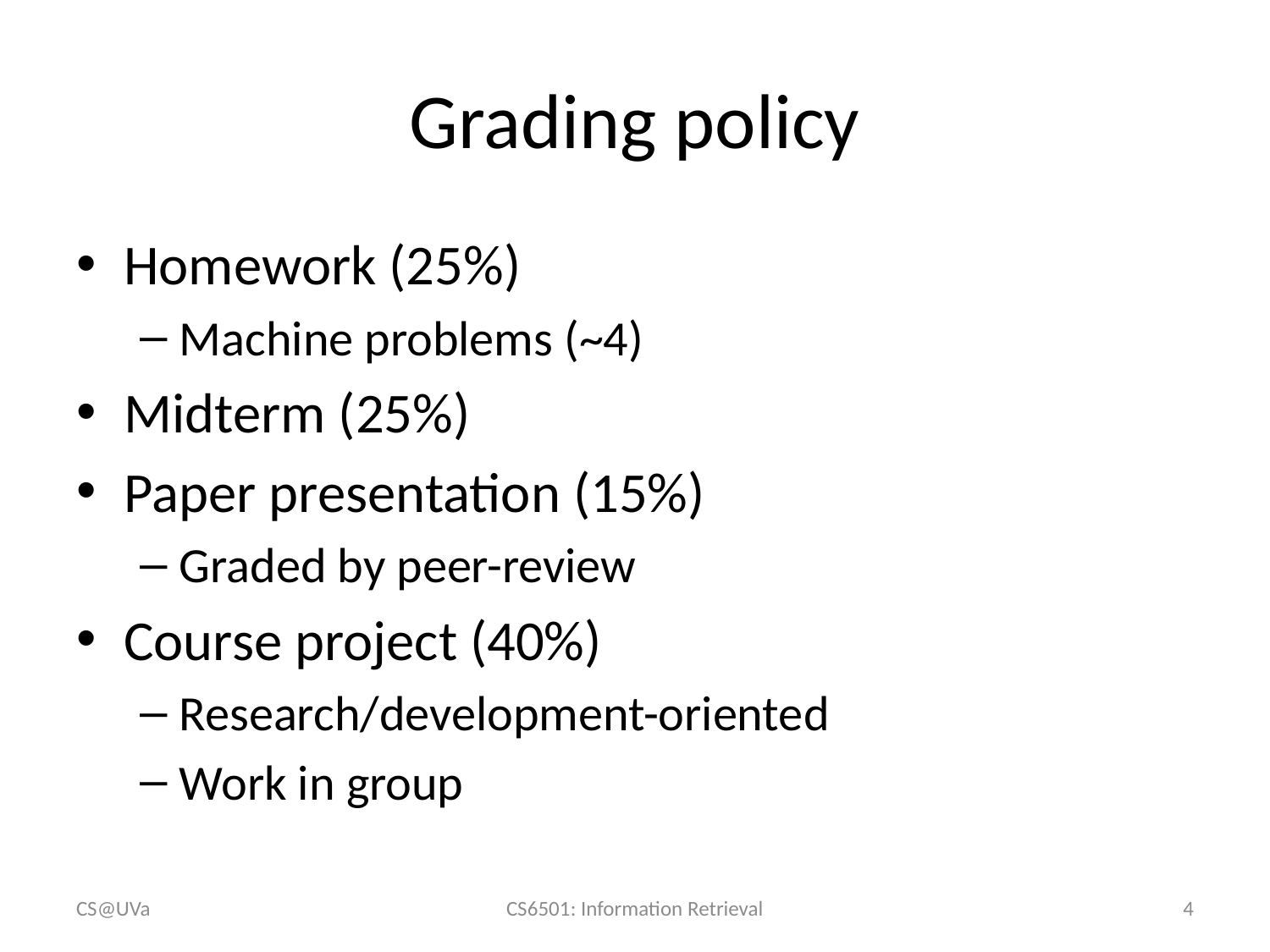

# Grading policy
Homework (25%)
Machine problems (~4)
Midterm (25%)
Paper presentation (15%)
Graded by peer-review
Course project (40%)
Research/development-oriented
Work in group
CS@UVa
CS6501: Information Retrieval
4